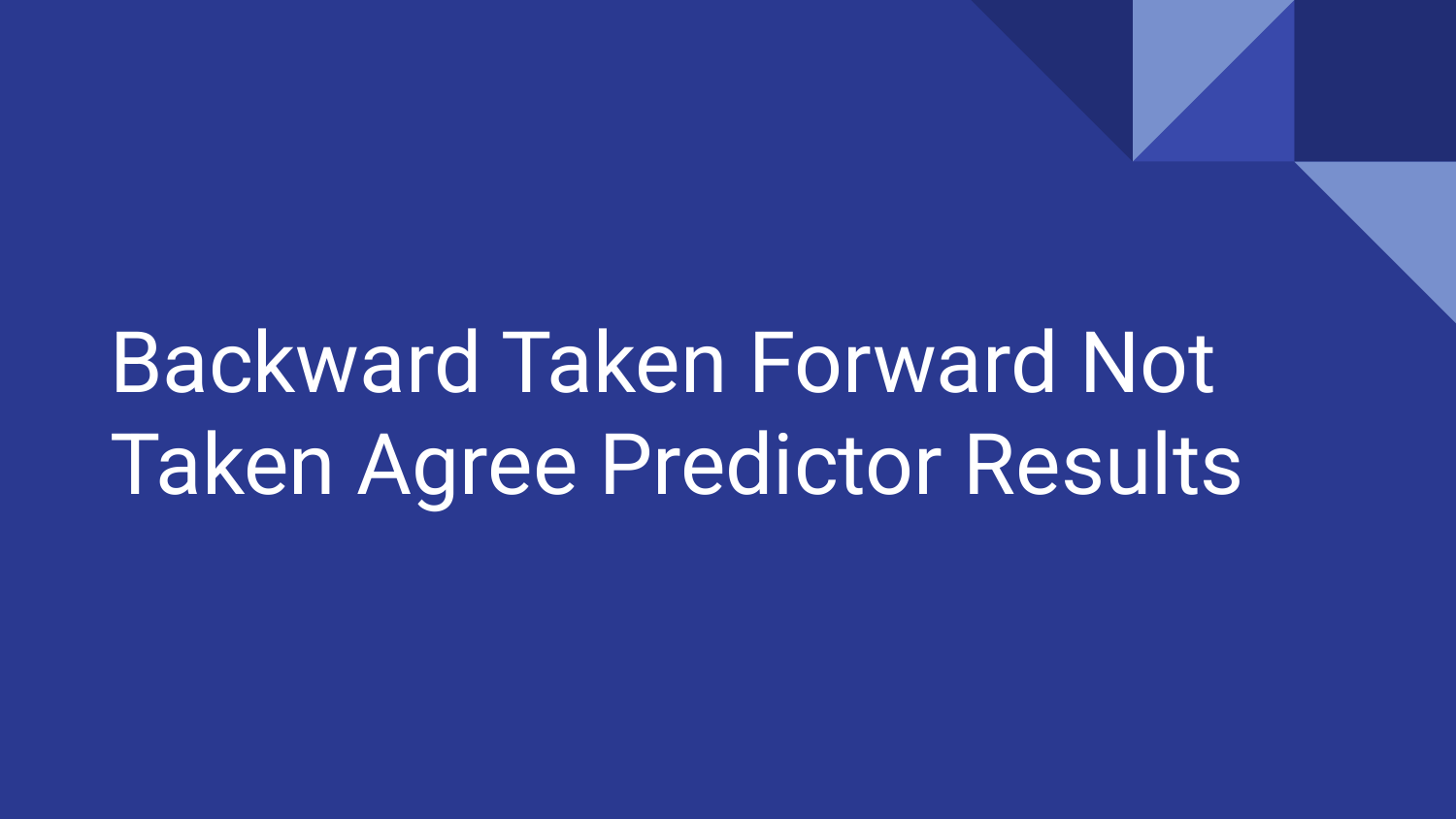

# Backward Taken Forward Not Taken Agree Predictor Results